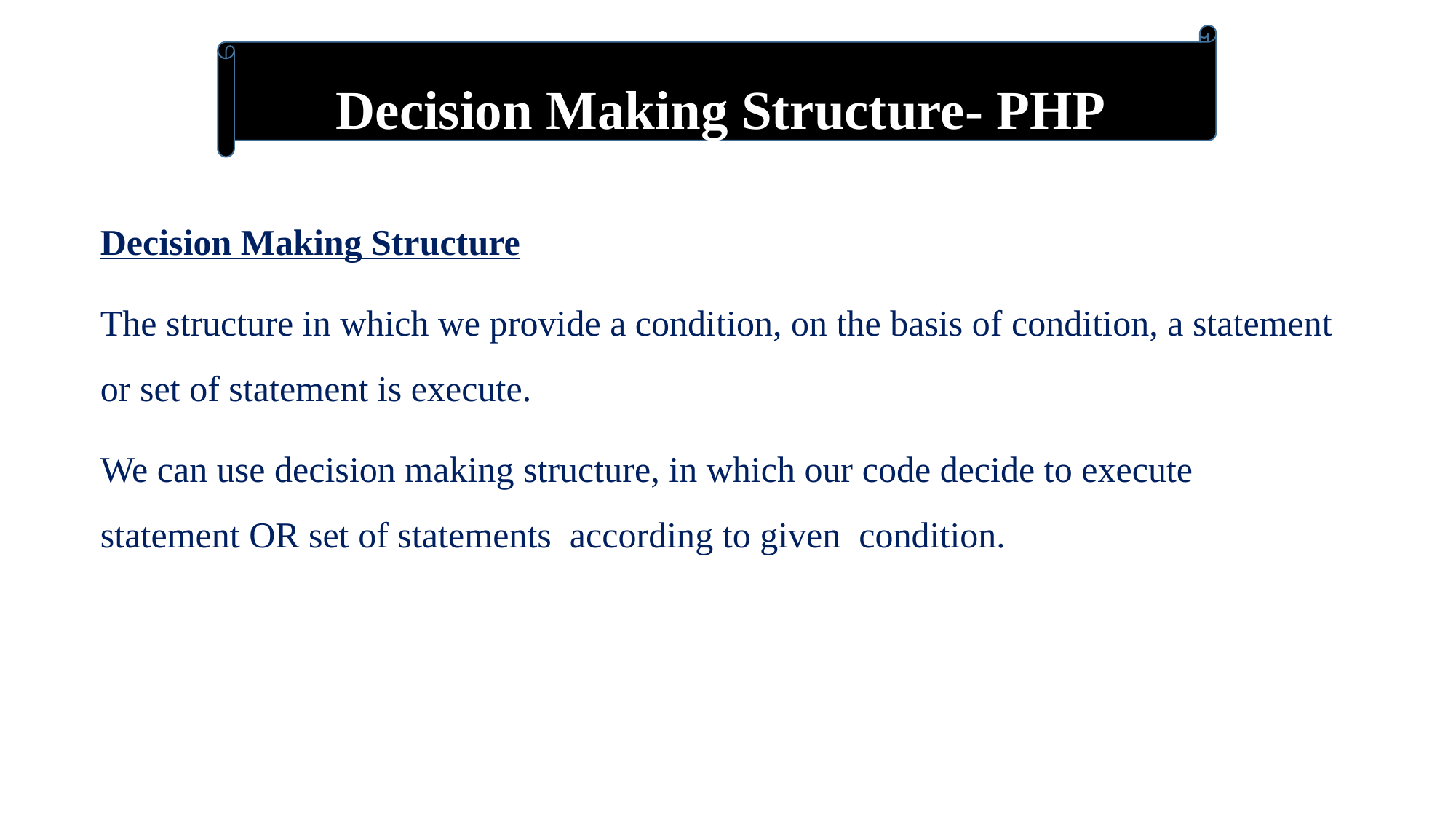

Decision Making Structure- PHP
Decision Making Structure
The structure in which we provide a condition, on the basis of condition, a statement or set of statement is execute.
We can use decision making structure, in which our code decide to execute statement OR set of statements  according to given  condition.